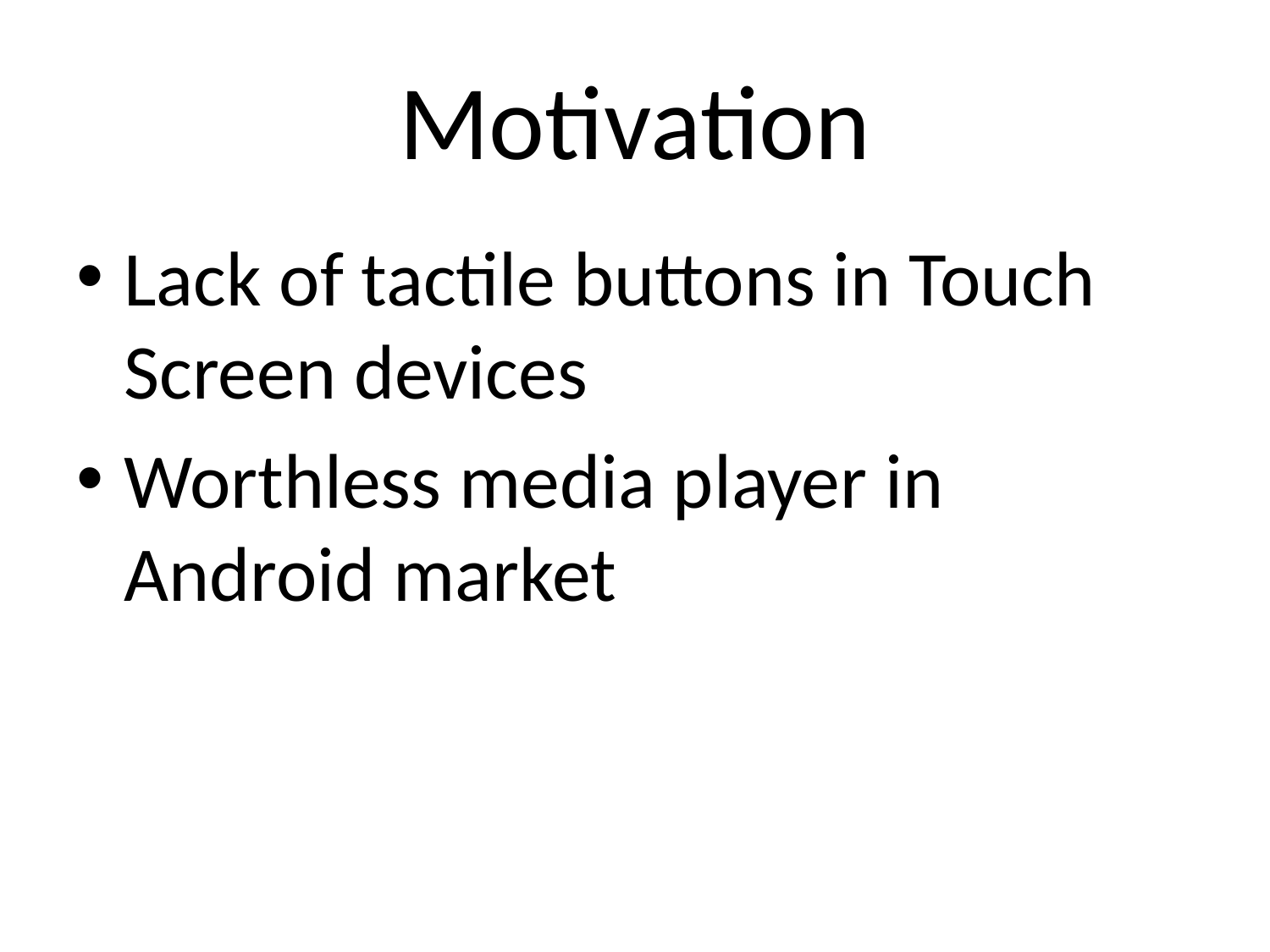

# Motivation
Lack of tactile buttons in Touch Screen devices
Worthless media player in Android market